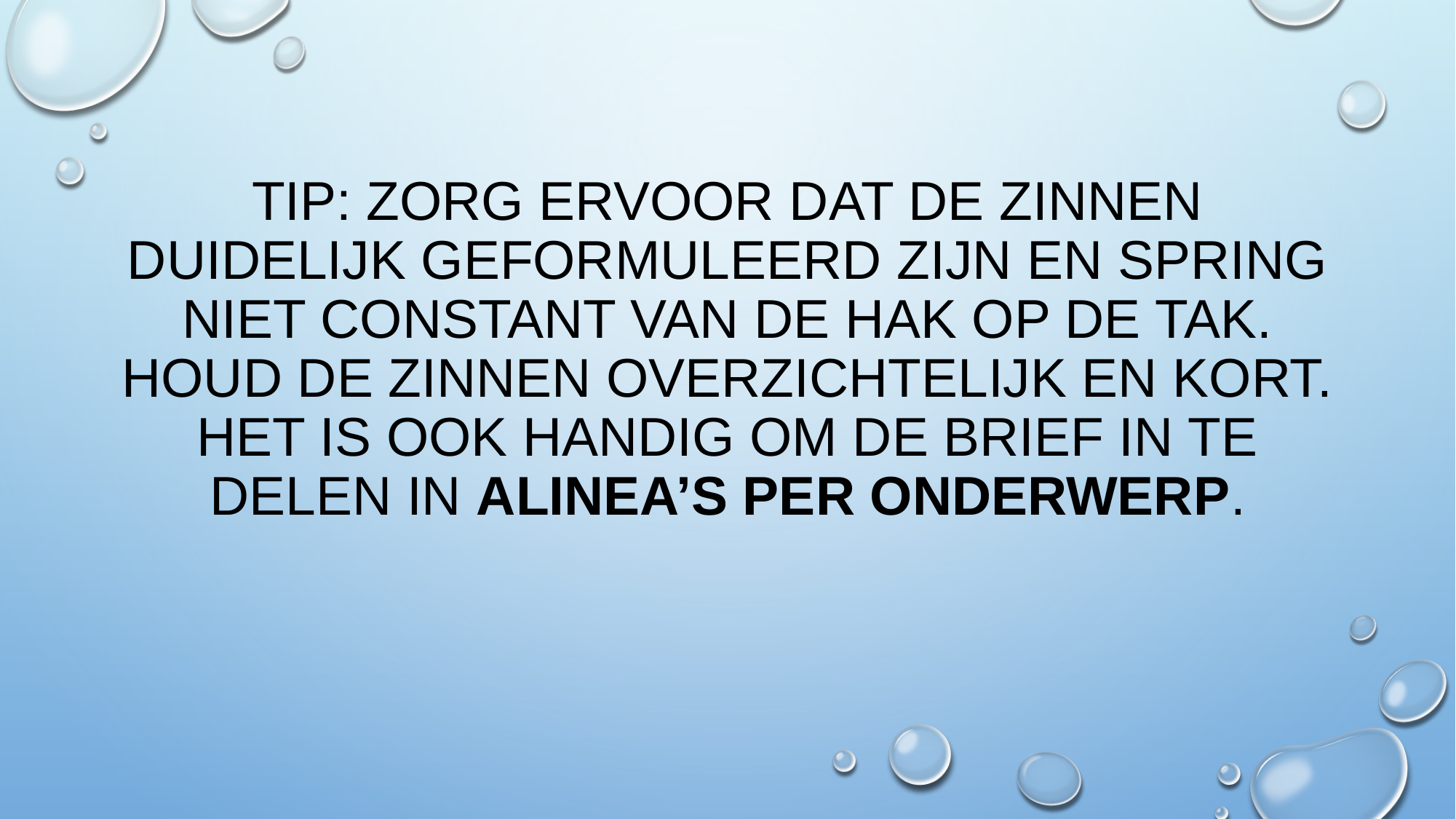

# Tip: zorg ervoor dat de zinnen duidelijk geformuleerd zijn en spring niet constant van de hak op de tak. Houd de zinnen overzichtelijk en kort. Het is ook handig om de brief in te delen in alinea’s per onderwerp.